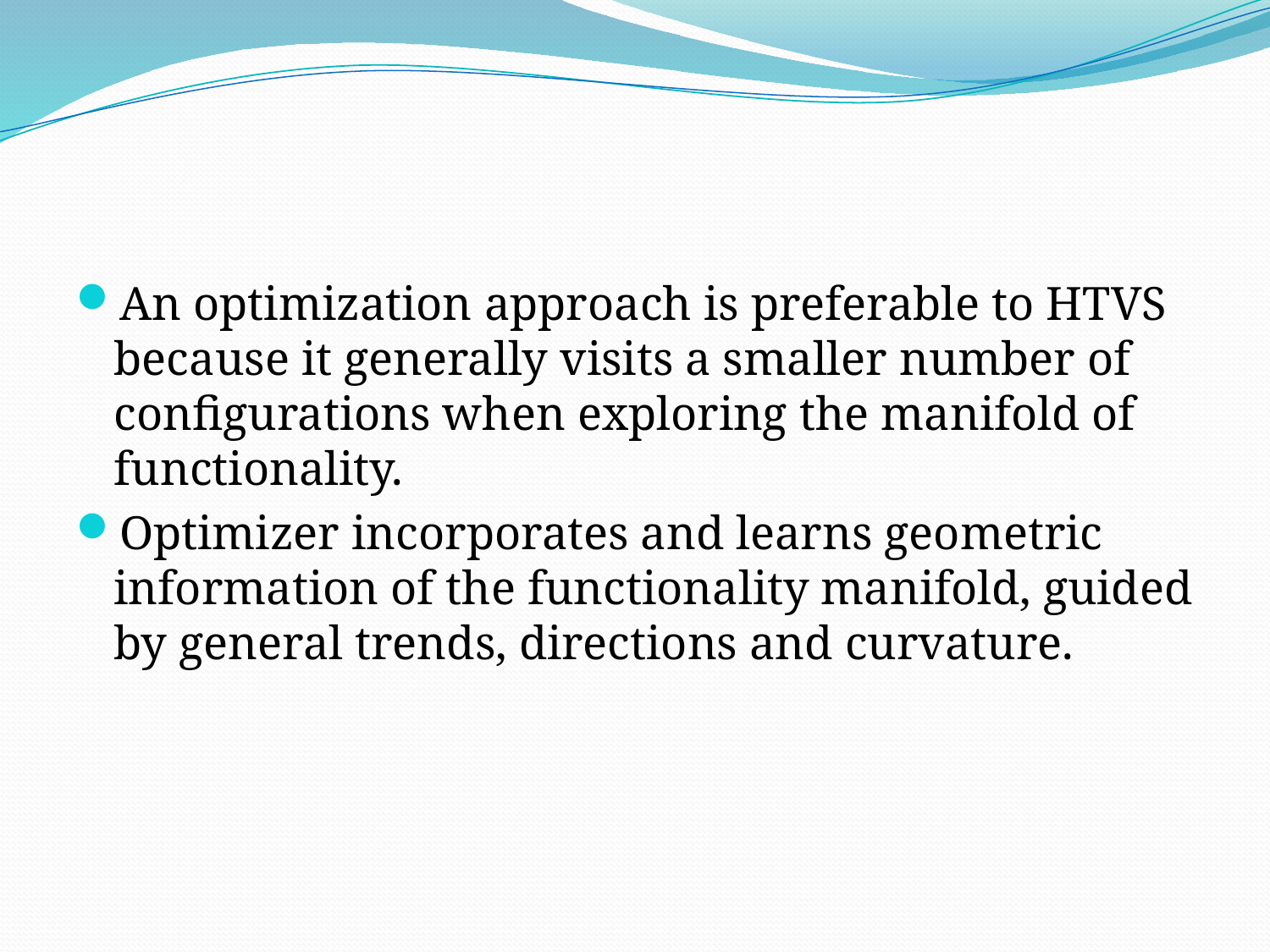

#
An optimization approach is preferable to HTVS because it generally visits a smaller number of configurations when exploring the manifold of functionality.
Optimizer incorporates and learns geometric information of the functionality manifold, guided by general trends, directions and curvature.